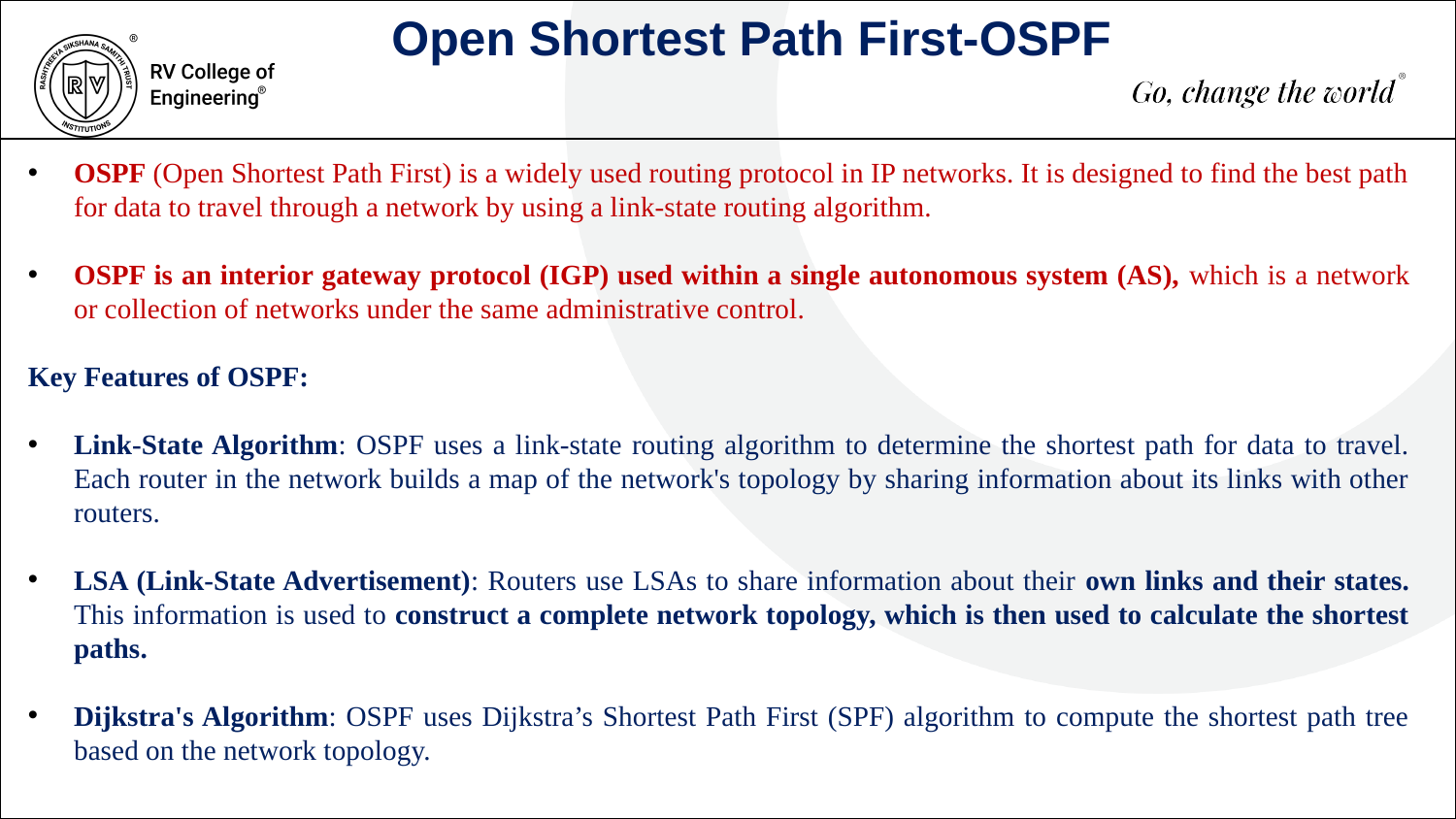

Open Shortest Path First-OSPF

OSPF (Open Shortest Path First) is a widely used routing protocol in IP networks. It is designed to find the best path for data to travel through a network by using a link-state routing algorithm.

OSPF is an interior gateway protocol (IGP) used within a single autonomous system (AS), which is a network or collection of networks under the same administrative control.

Key Features of OSPF:

Link-State Algorithm: OSPF uses a link-state routing algorithm to determine the shortest path for data to travel. Each router in the network builds a map of the network's topology by sharing information about its links with other routers.

LSA (Link-State Advertisement): Routers use LSAs to share information about their own links and their states. This information is used to construct a complete network topology, which is then used to calculate the shortest paths.

Dijkstra's Algorithm: OSPF uses Dijkstra’s Shortest Path First (SPF) algorithm to compute the shortest path tree based on the network topology.